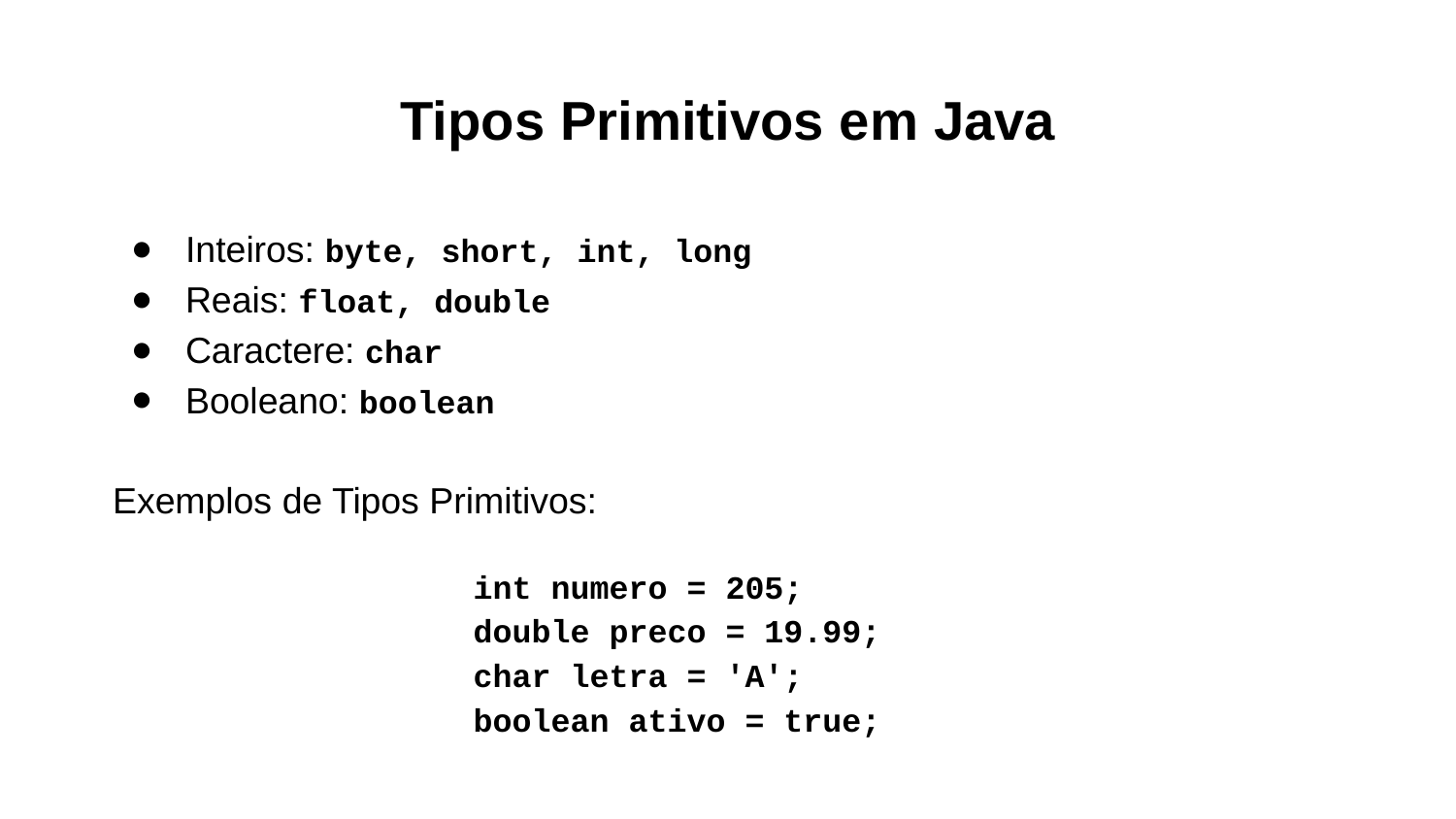

# Tipos Primitivos em Java
Inteiros: byte, short, int, long
Reais: float, double
Caractere: char
Booleano: boolean

Exemplos de Tipos Primitivos:
int numero = 205;
double preco = 19.99;
char letra = 'A';
boolean ativo = true;